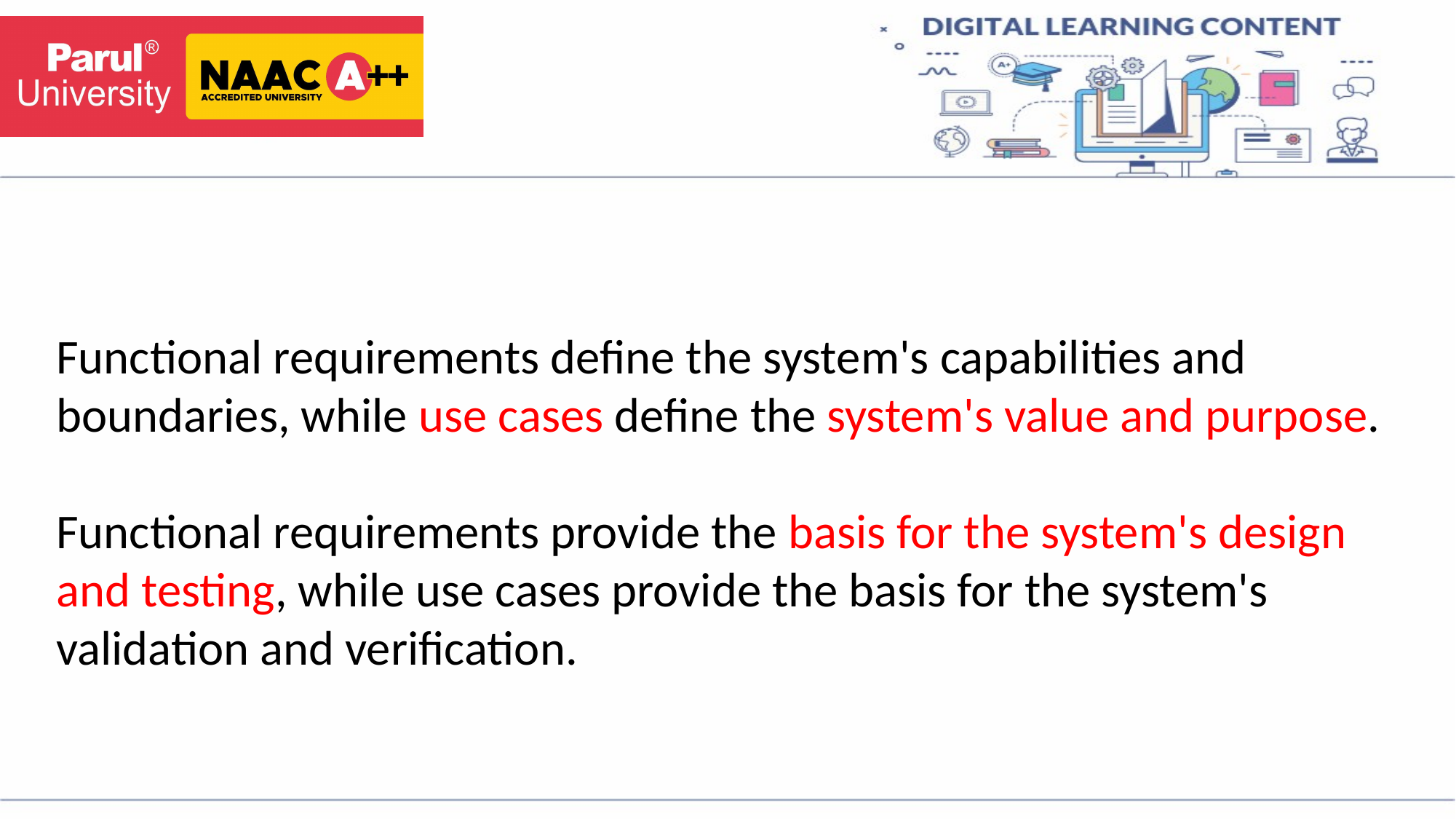

#
Functional requirements define the system's capabilities and boundaries, while use cases define the system's value and purpose.

Functional requirements provide the basis for the system's design and testing, while use cases provide the basis for the system's validation and verification.